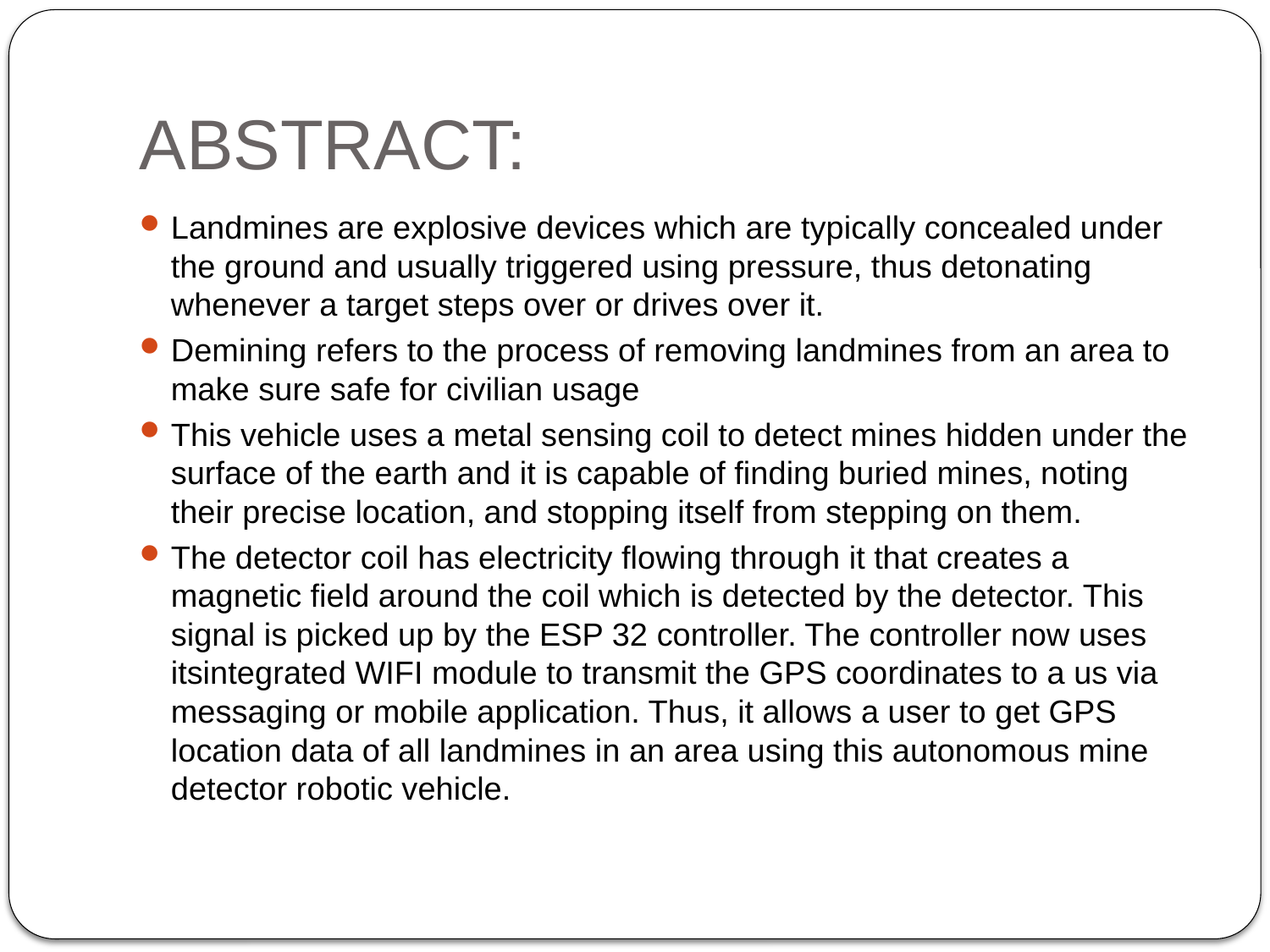

# ABSTRACT:
Landmines are explosive devices which are typically concealed under the ground and usually triggered using pressure, thus detonating whenever a target steps over or drives over it.
Demining refers to the process of removing landmines from an area to make sure safe for civilian usage
This vehicle uses a metal sensing coil to detect mines hidden under the surface of the earth and it is capable of finding buried mines, noting their precise location, and stopping itself from stepping on them.
The detector coil has electricity flowing through it that creates a magnetic field around the coil which is detected by the detector. This signal is picked up by the ESP 32 controller. The controller now uses itsintegrated WIFI module to transmit the GPS coordinates to a us via messaging or mobile application. Thus, it allows a user to get GPS location data of all landmines in an area using this autonomous mine detector robotic vehicle.